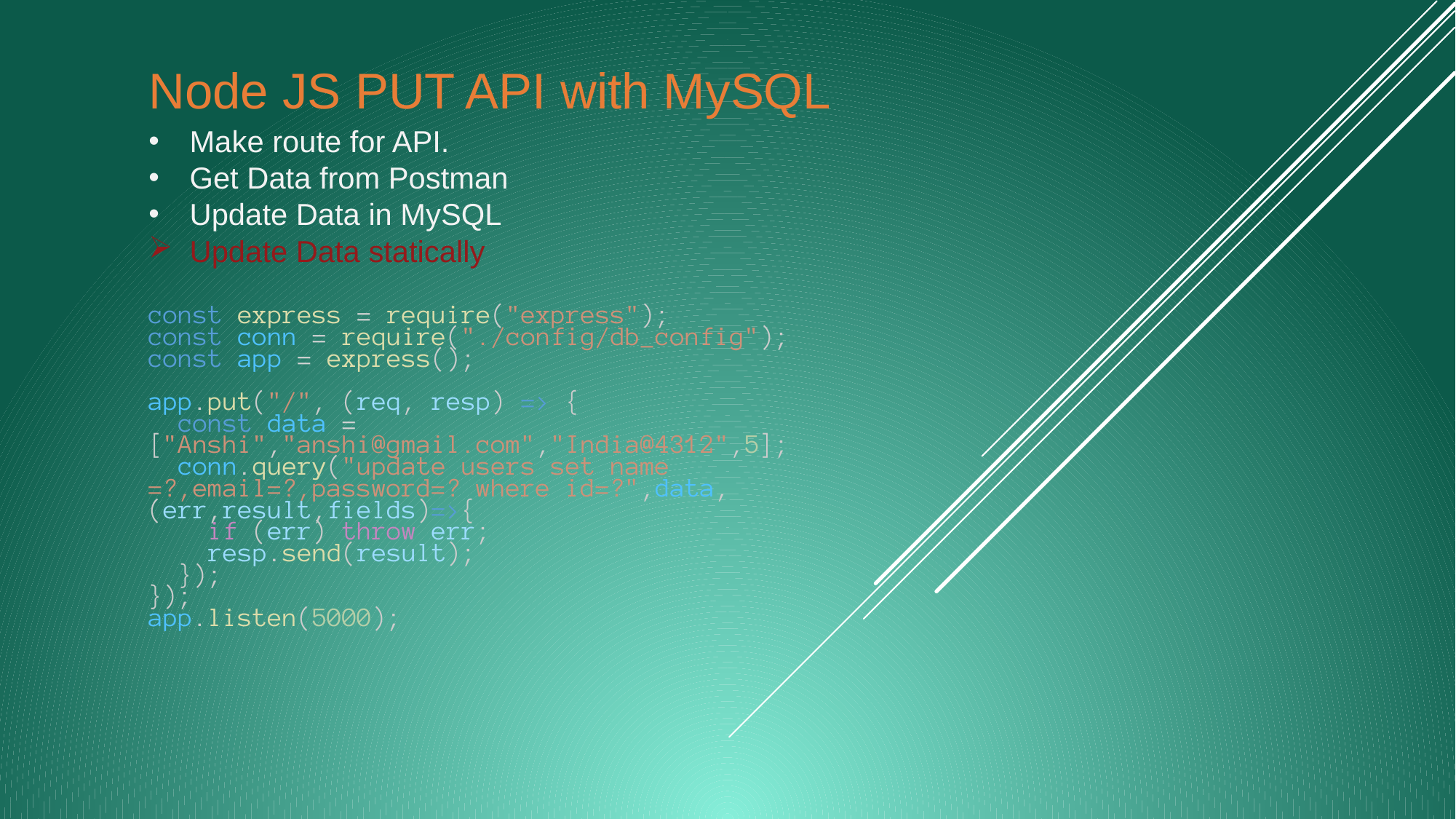

# Node JS PUT API with MySQL
Make route for API.
Get Data from Postman
Update Data in MySQL
Update Data statically
const express = require("express");
const conn = require("./config/db_config");
const app = express();
app.put("/", (req, resp) => {
  const data = ["Anshi","anshi@gmail.com","India@4312",5];
  conn.query("update users set name =?,email=?,password=? where id=?",data,(err,result,fields)=>{
    if (err) throw err;
    resp.send(result);
  });
});
app.listen(5000);